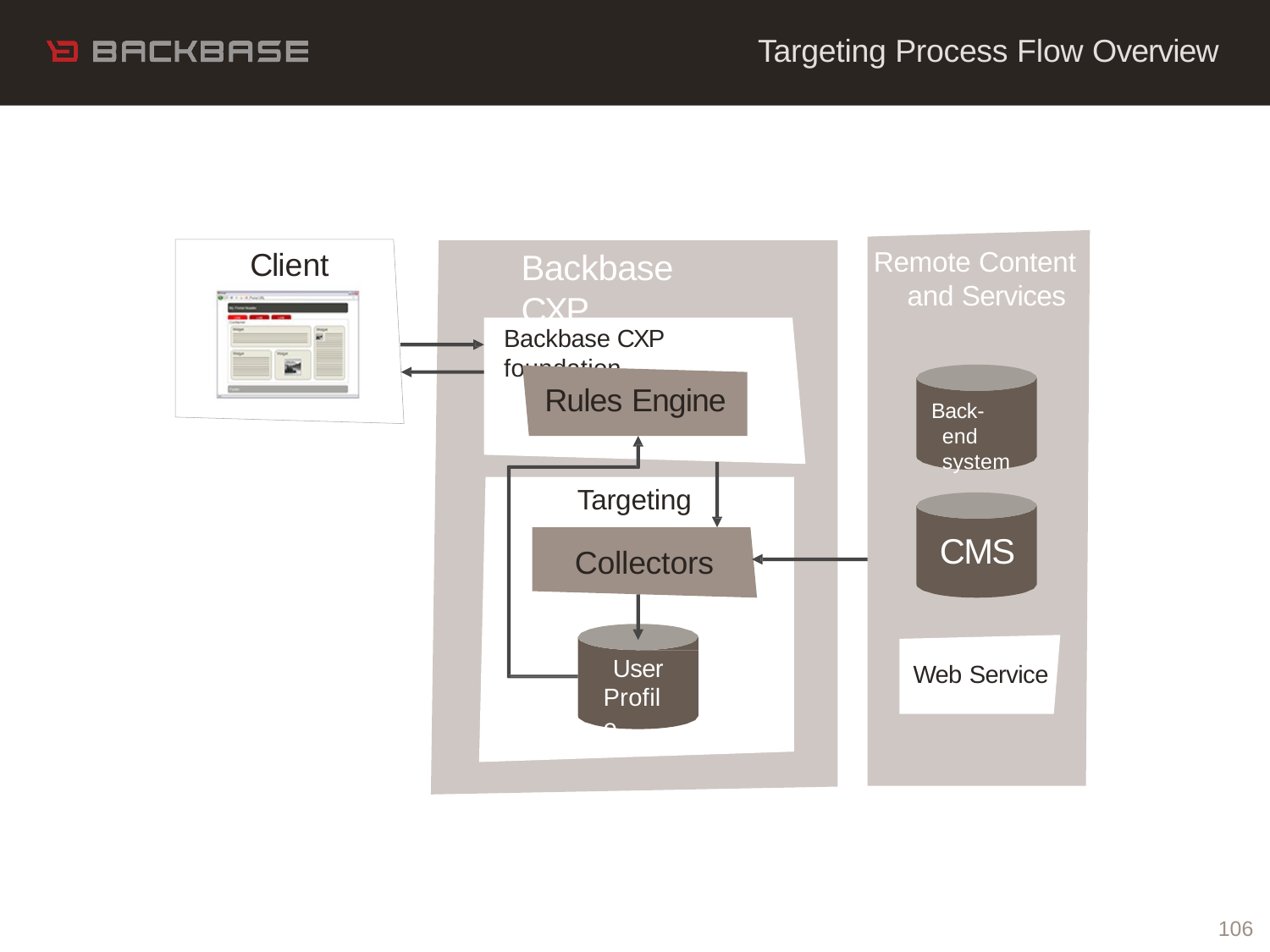

# Targeting Process Flow Overview

Remote Content  and Services
Client
Backbase CXP

Backbase CXP foundation

Rules Engine
Back-end  system

Targeting

CMS
Collectors

User  Profile
Web Service
106